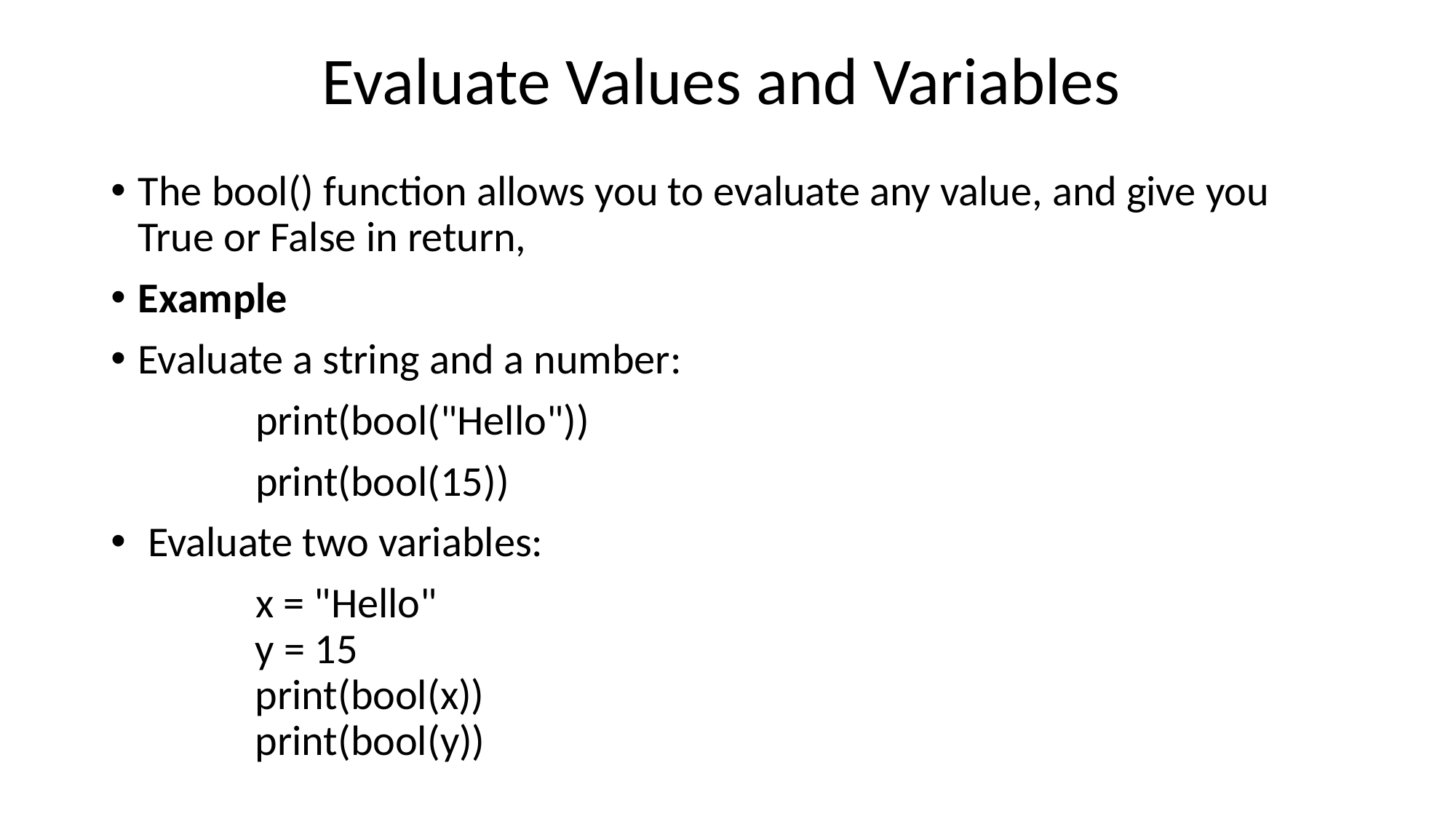

# Evaluate Values and Variables
The bool() function allows you to evaluate any value, and give you True or False in return,
Example
Evaluate a string and a number:
               print(bool("Hello"))
               print(bool(15))
 Evaluate two variables:
               x = "Hello"
               y = 15
               print(bool(x))
               print(bool(y))